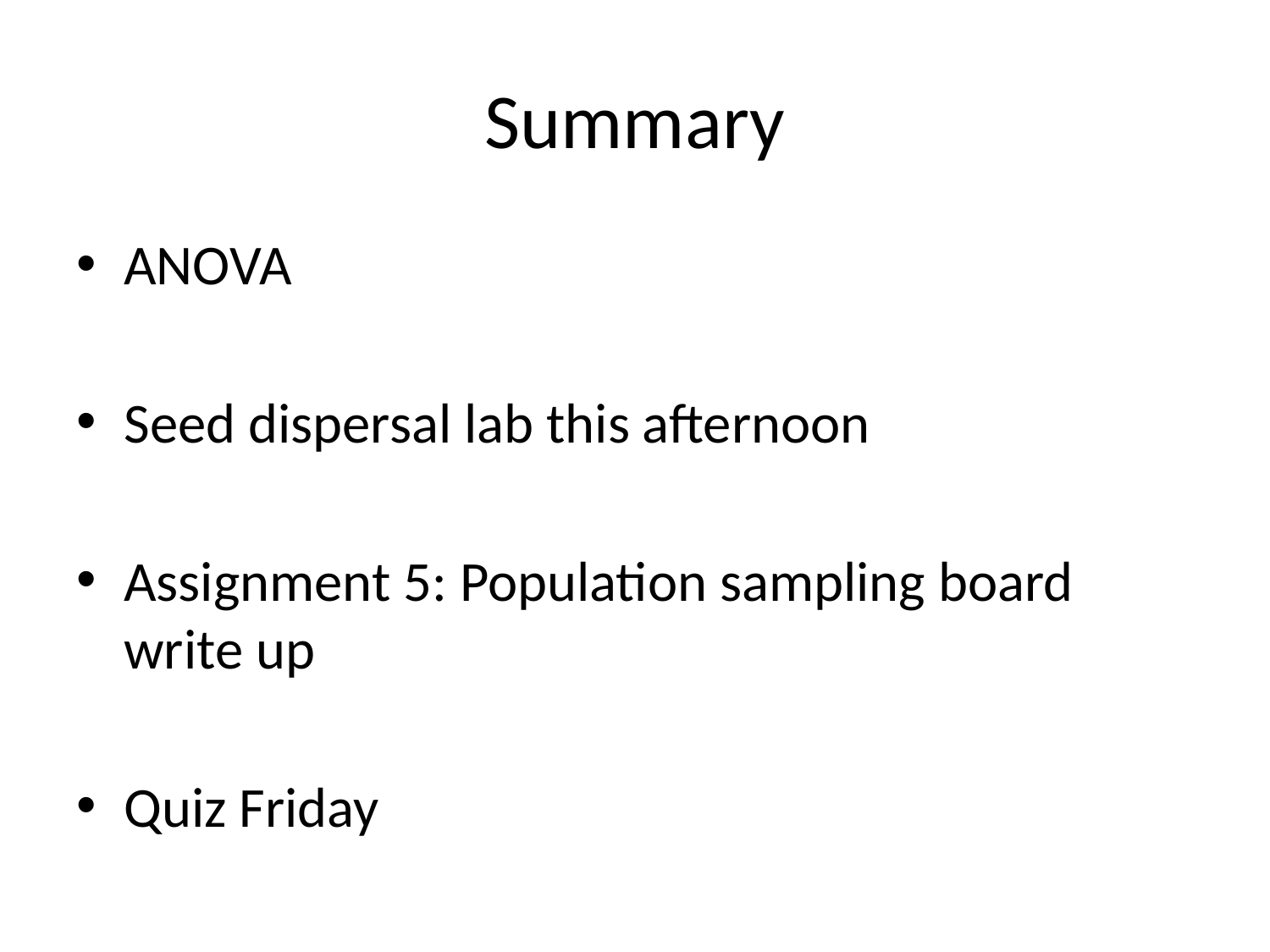

# Summary
ANOVA

Seed dispersal lab this afternoon

Assignment 5: Population sampling board write up

Quiz Friday